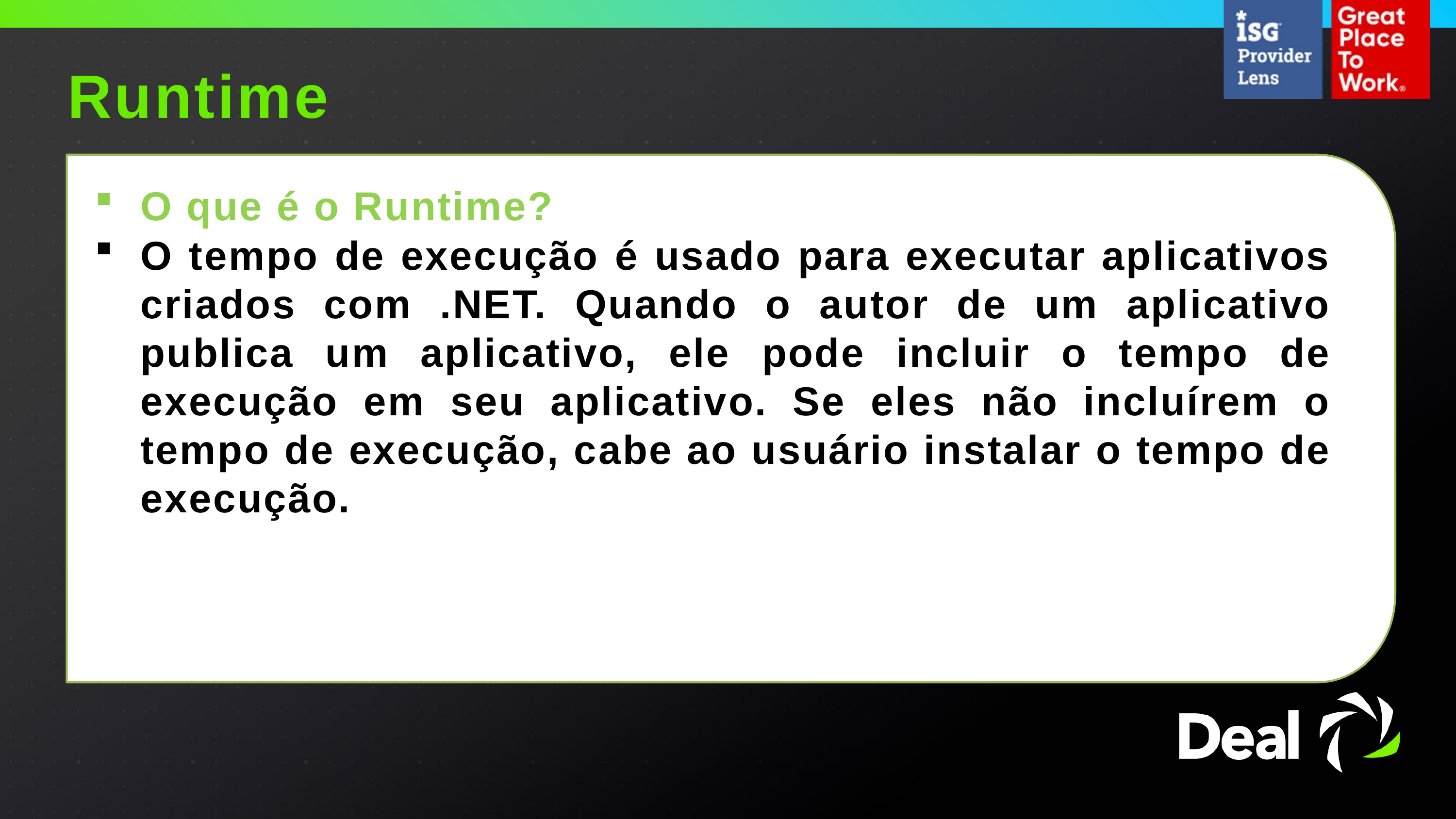

Runtime

O que é o Runtime?
O tempo de execução é usado para executar aplicativos criados com .NET. Quando o autor de um aplicativo publica um aplicativo, ele pode incluir o tempo de execução em seu aplicativo. Se eles não incluírem o tempo de execução, cabe ao usuário instalar o tempo de execução.